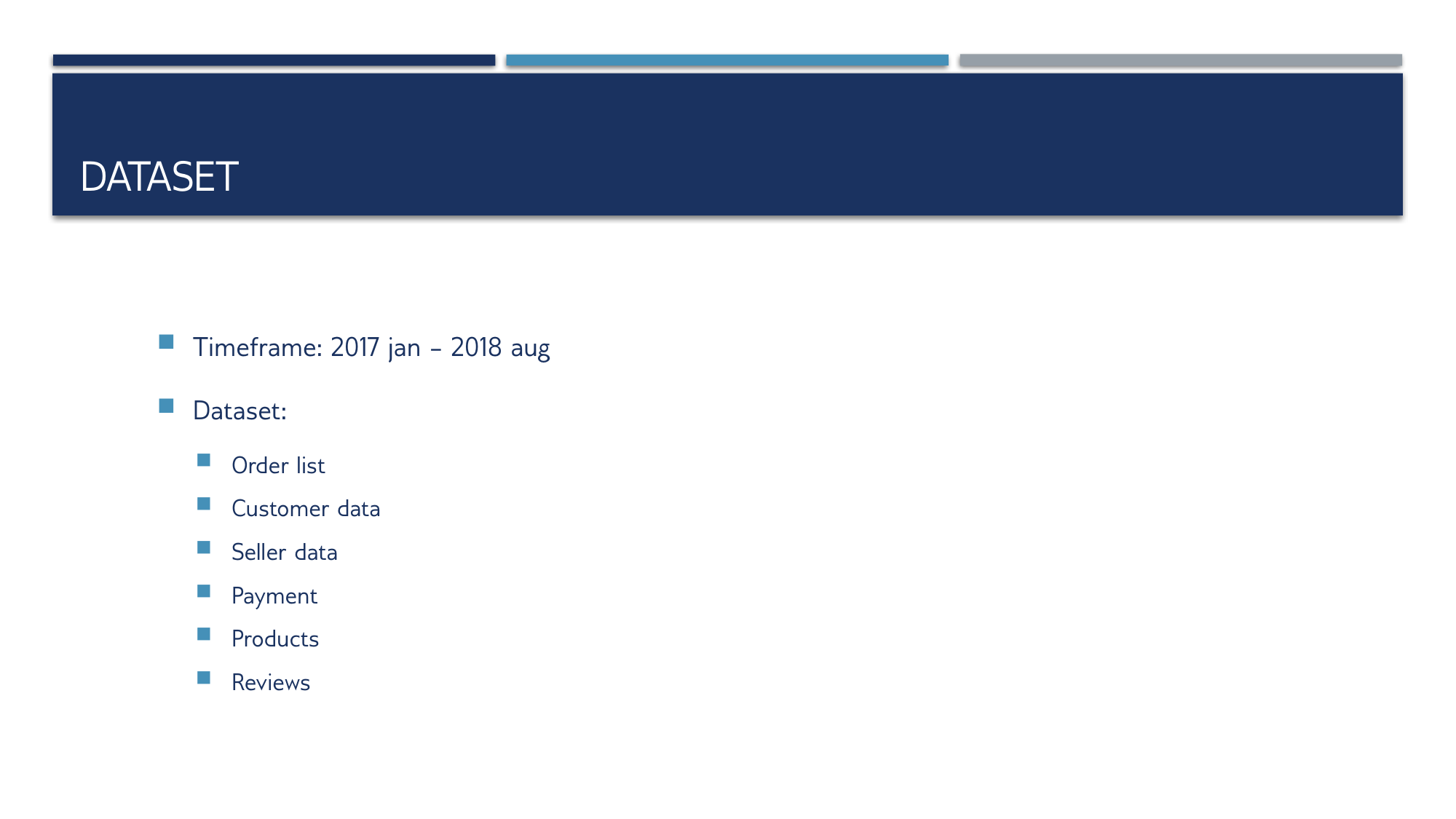

# DATASET
Timeframe: 2017 jan – 2018 aug
Dataset:
Order list
Customer data
Seller data
Payment
Products
Reviews